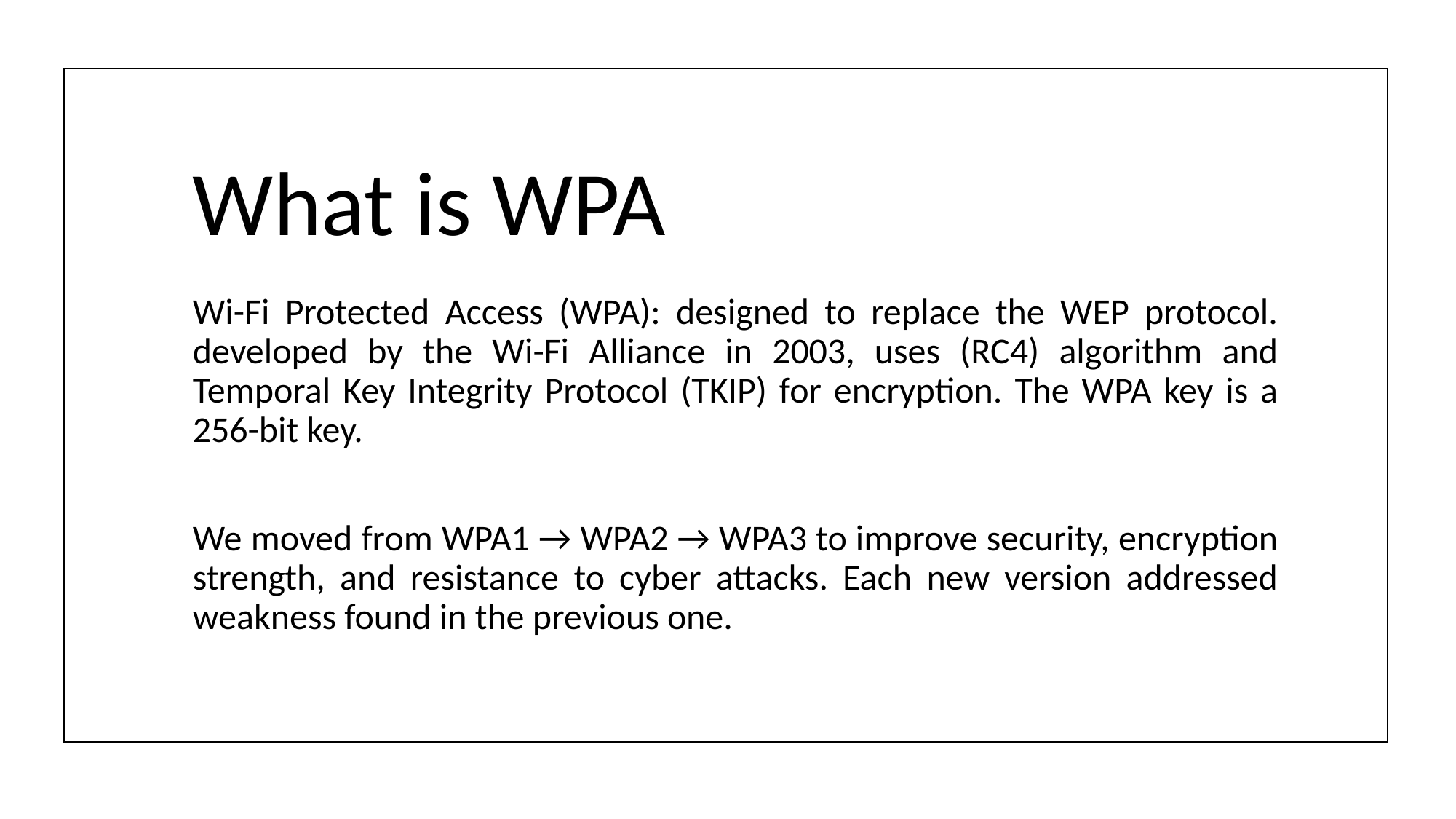

# What is WPA
Wi-Fi Protected Access (WPA): designed to replace the WEP protocol. developed by the Wi-Fi Alliance in 2003, uses (RC4) algorithm and Temporal Key Integrity Protocol (TKIP) for encryption. The WPA key is a 256-bit key.

We moved from WPA1 → WPA2 → WPA3 to improve security, encryption strength, and resistance to cyber attacks. Each new version addressed weakness found in the previous one.